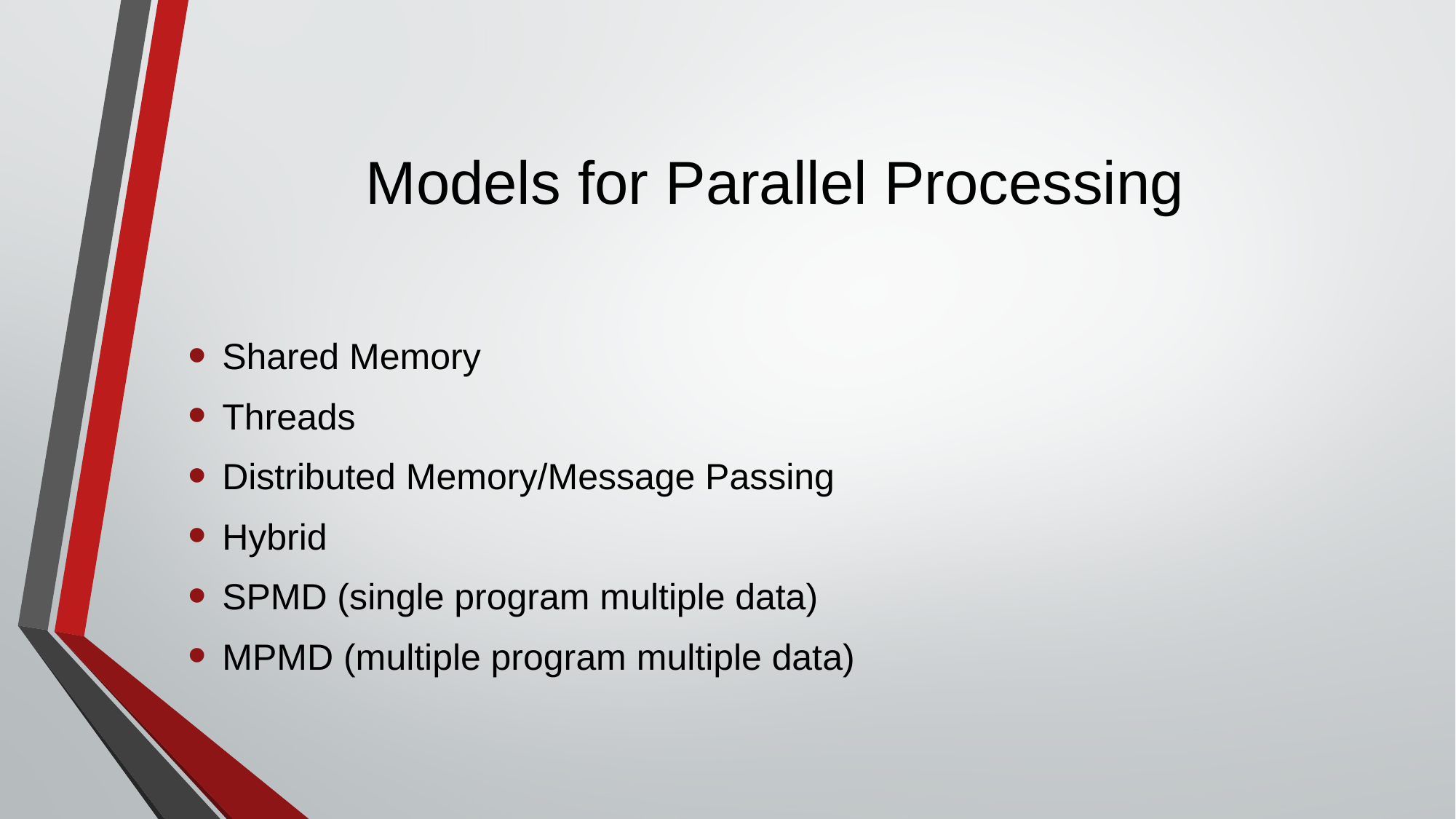

# Models for Parallel Processing
Shared Memory
Threads
Distributed Memory/Message Passing
Hybrid
SPMD (single program multiple data)
MPMD (multiple program multiple data)